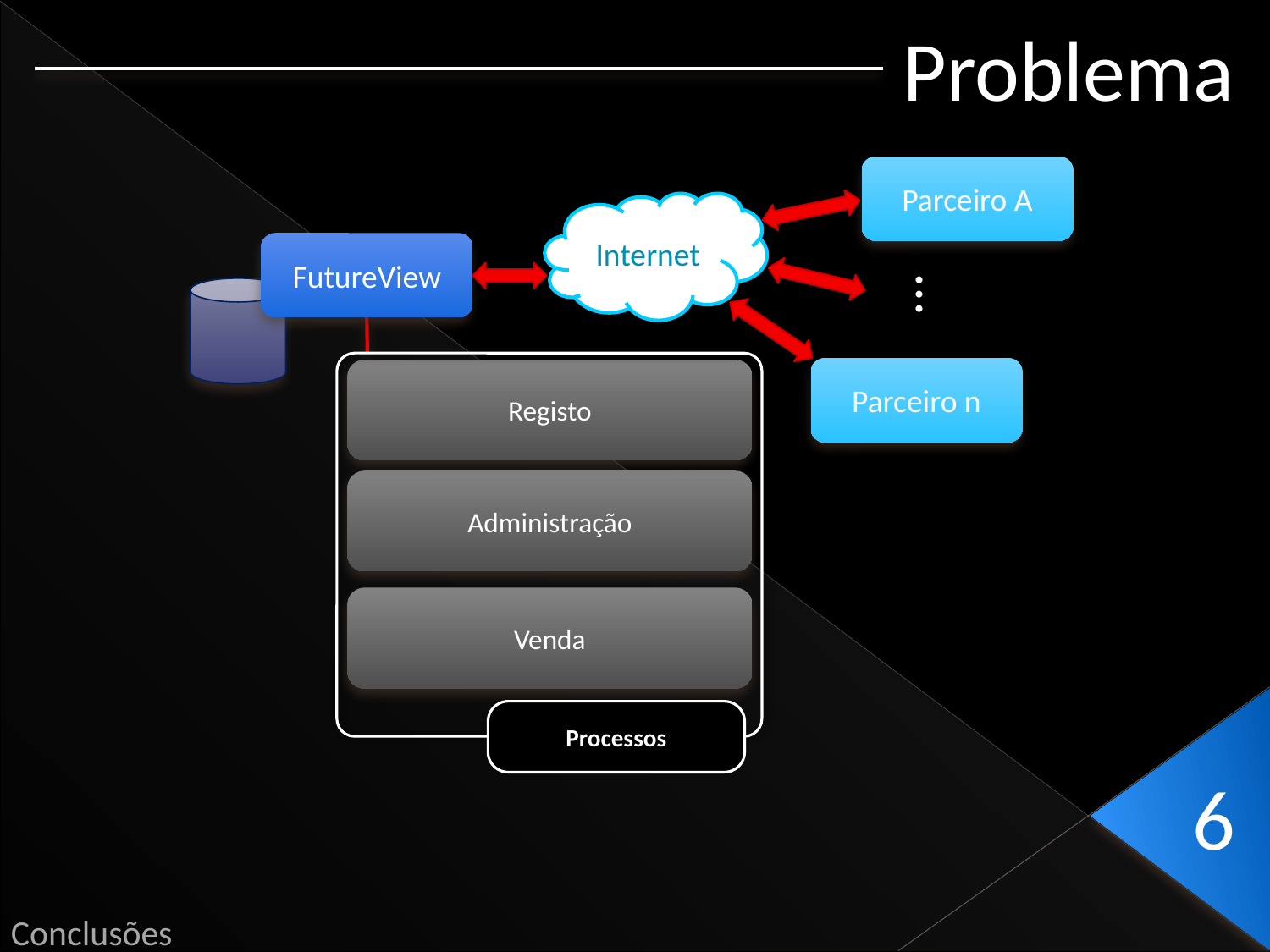

Problema
Parceiro A
Internet

FutureView
...

Registo
Administração
Venda
Processos
Parceiro n
6
Conclusões